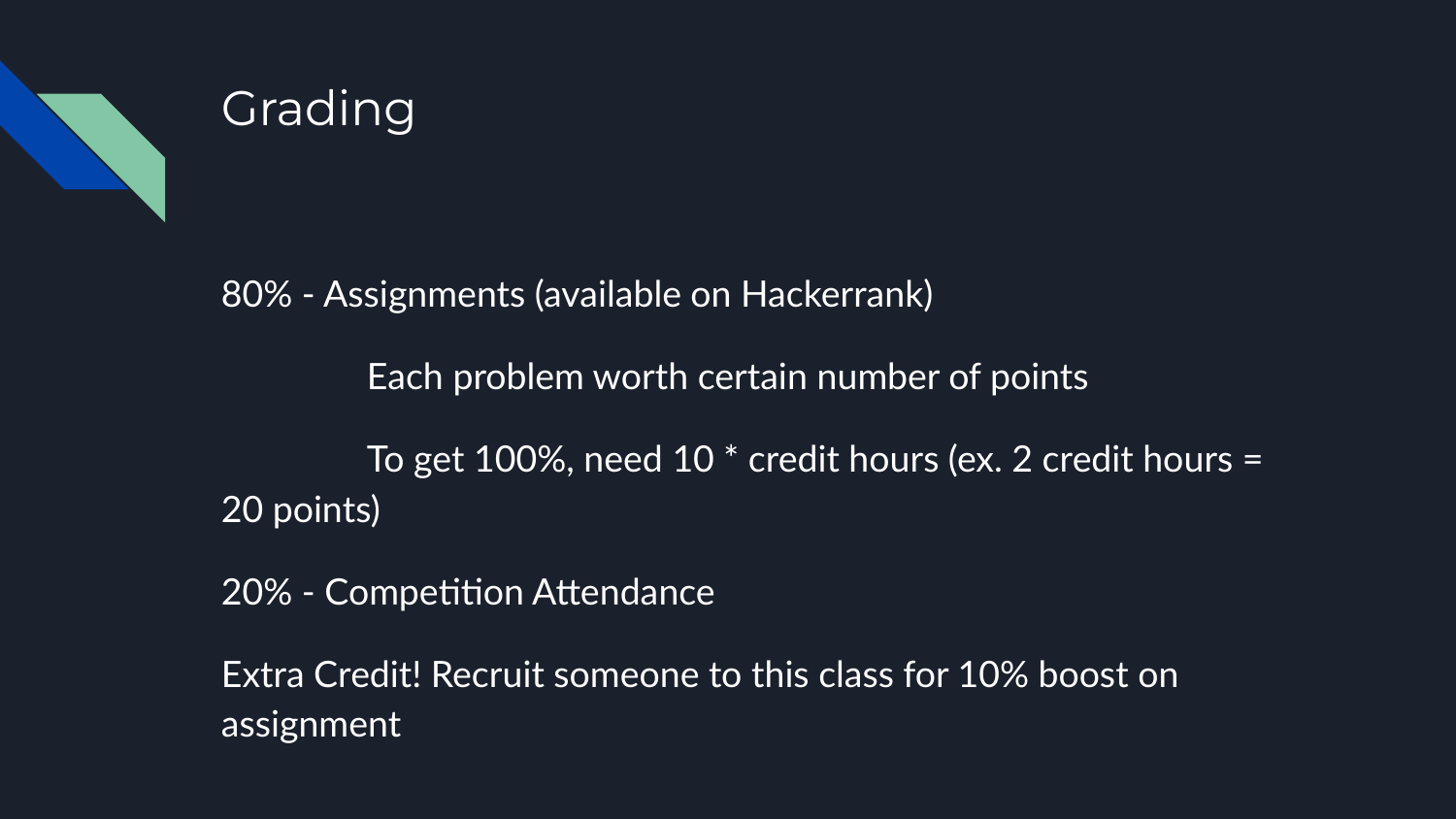

# Grading
80% - Assignments (available on Hackerrank)
	Each problem worth certain number of points
	To get 100%, need 10 * credit hours (ex. 2 credit hours = 20 points)
20% - Competition Attendance
Extra Credit! Recruit someone to this class for 10% boost on assignment